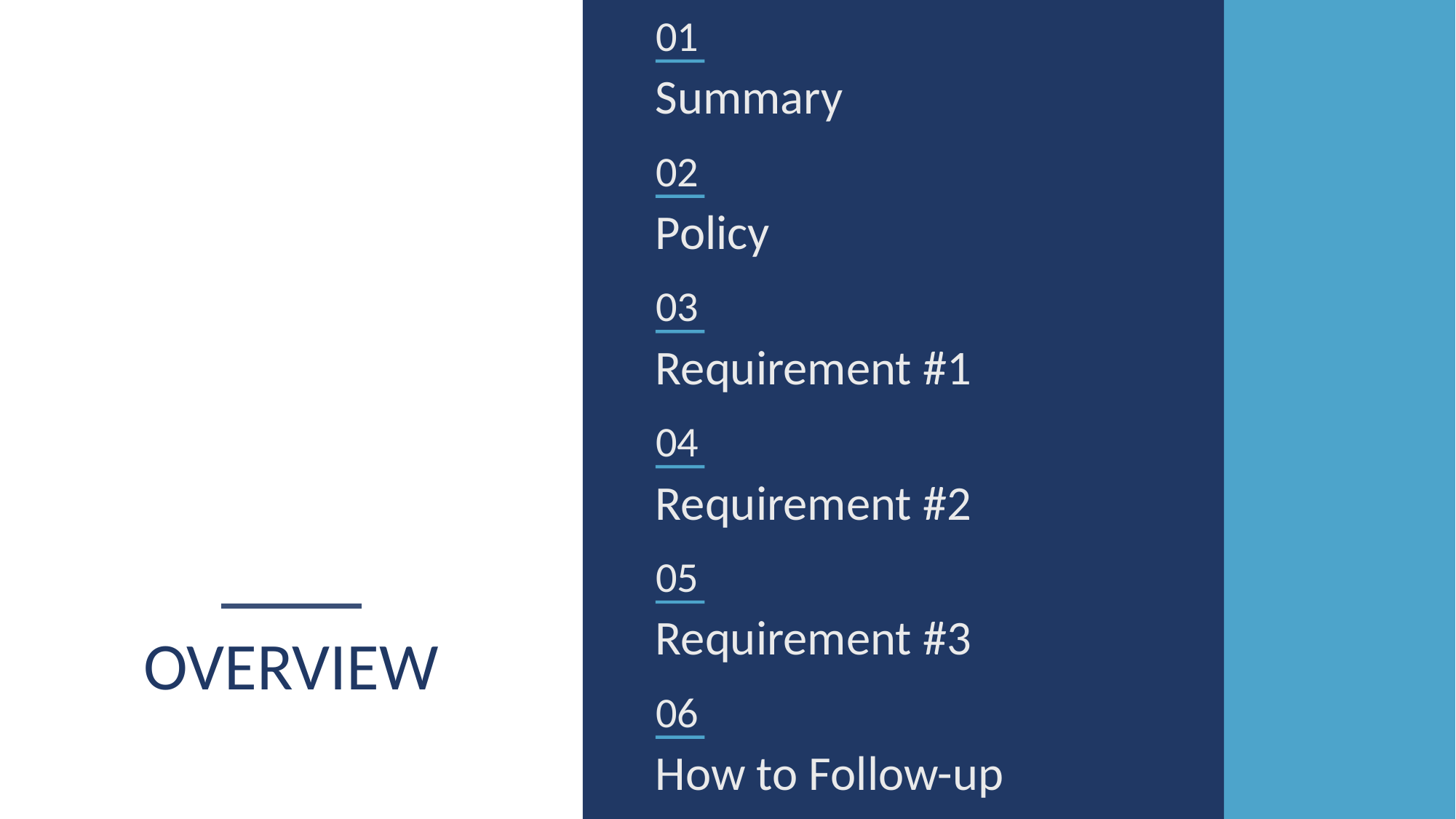

01

Summary
02

Policy
03

Requirement #1
04

Requirement #2
05

Requirement #3
06

How to Follow-up